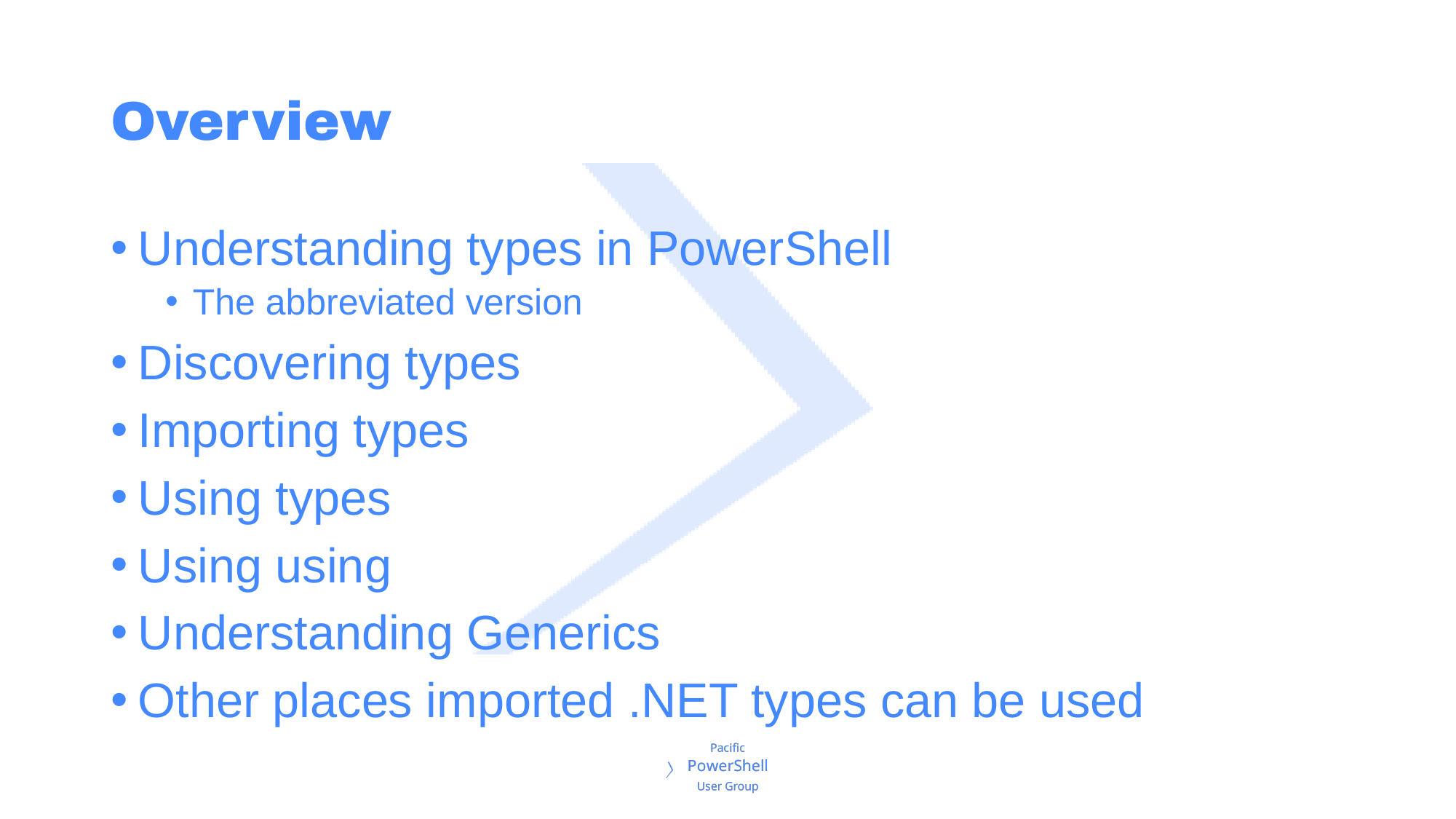

# Overview
Understanding types in PowerShell
The abbreviated version
Discovering types
Importing types
Using types
Using using
Understanding Generics
Other places imported .NET types can be used